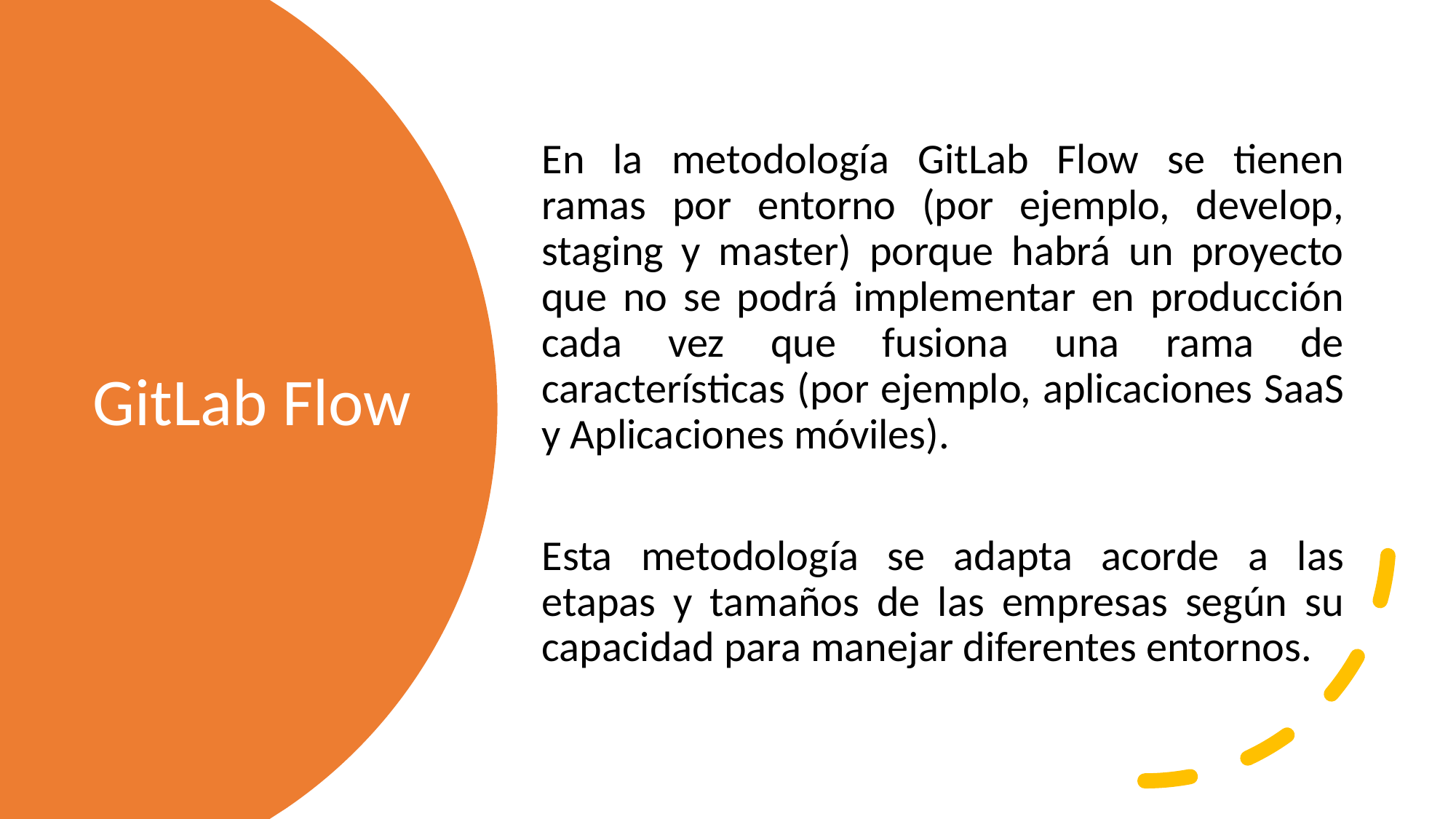

En la metodología GitLab Flow se tienen ramas por entorno (por ejemplo, develop, staging y master) porque habrá un proyecto que no se podrá implementar en producción cada vez que fusiona una rama de características (por ejemplo, aplicaciones SaaS y Aplicaciones móviles).

Esta metodología se adapta acorde a las etapas y tamaños de las empresas según su capacidad para manejar diferentes entornos.
# GitLab Flow